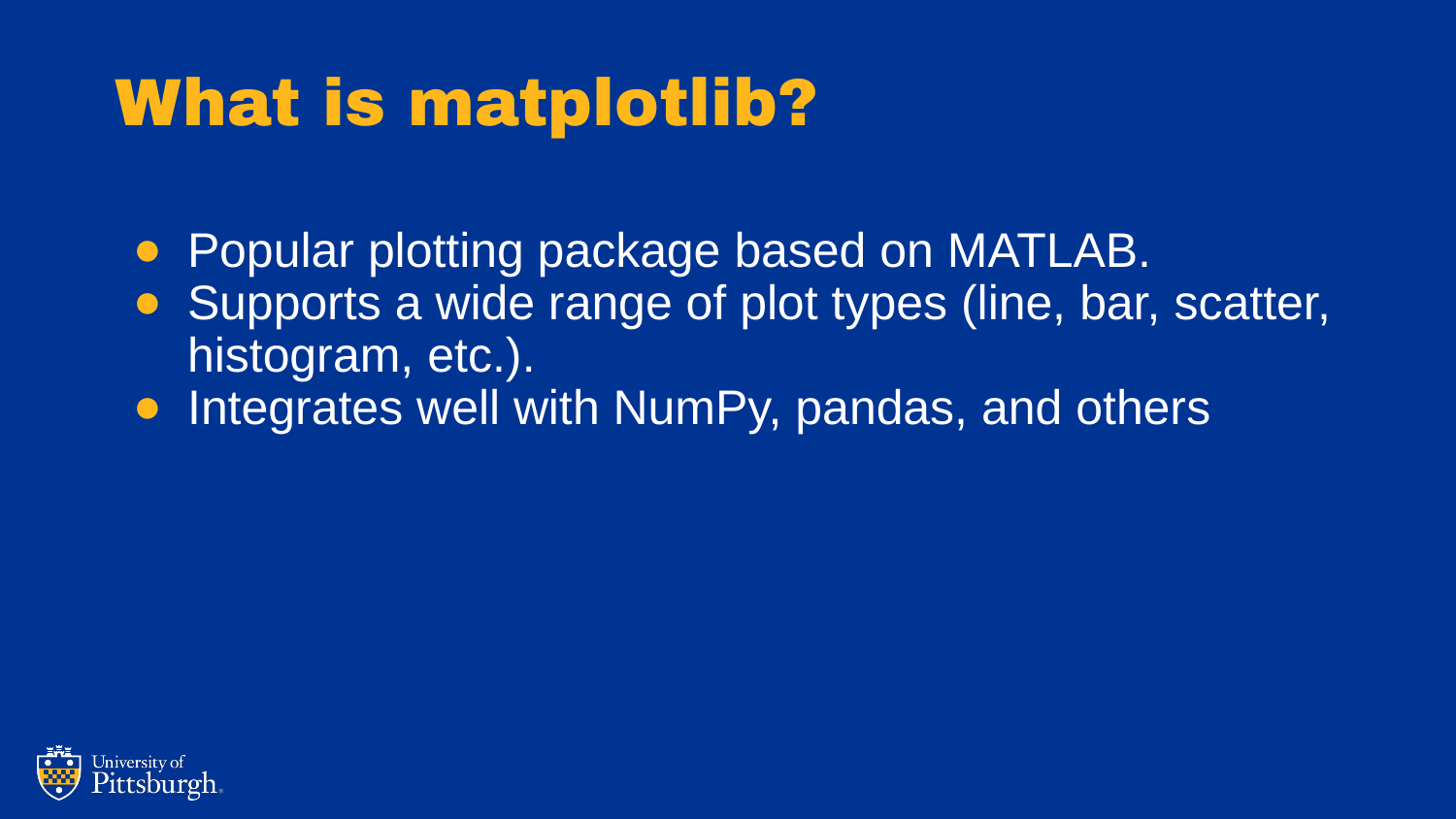

# What is matplotlib?
Popular plotting package based on MATLAB.
Supports a wide range of plot types (line, bar, scatter, histogram, etc.).
Integrates well with NumPy, pandas, and others